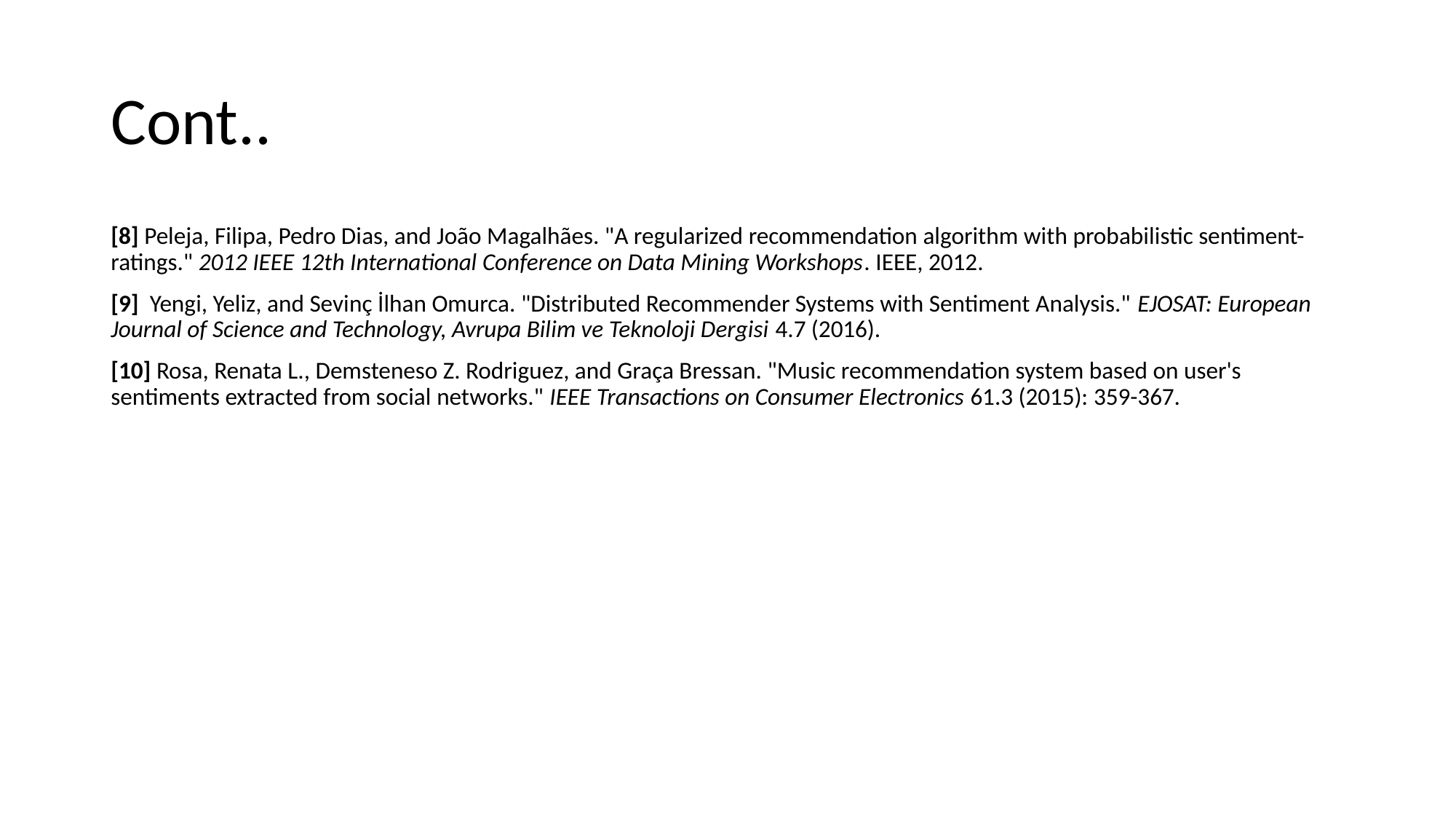

# Cont..
[8] Peleja, Filipa, Pedro Dias, and João Magalhães. "A regularized recommendation algorithm with probabilistic sentiment-ratings." 2012 IEEE 12th International Conference on Data Mining Workshops. IEEE, 2012.
[9]  Yengi, Yeliz, and Sevinç İlhan Omurca. "Distributed Recommender Systems with Sentiment Analysis." EJOSAT: European Journal of Science and Technology, Avrupa Bilim ve Teknoloji Dergisi 4.7 (2016).
[10] Rosa, Renata L., Demsteneso Z. Rodriguez, and Graça Bressan. "Music recommendation system based on user's sentiments extracted from social networks." IEEE Transactions on Consumer Electronics 61.3 (2015): 359-367.